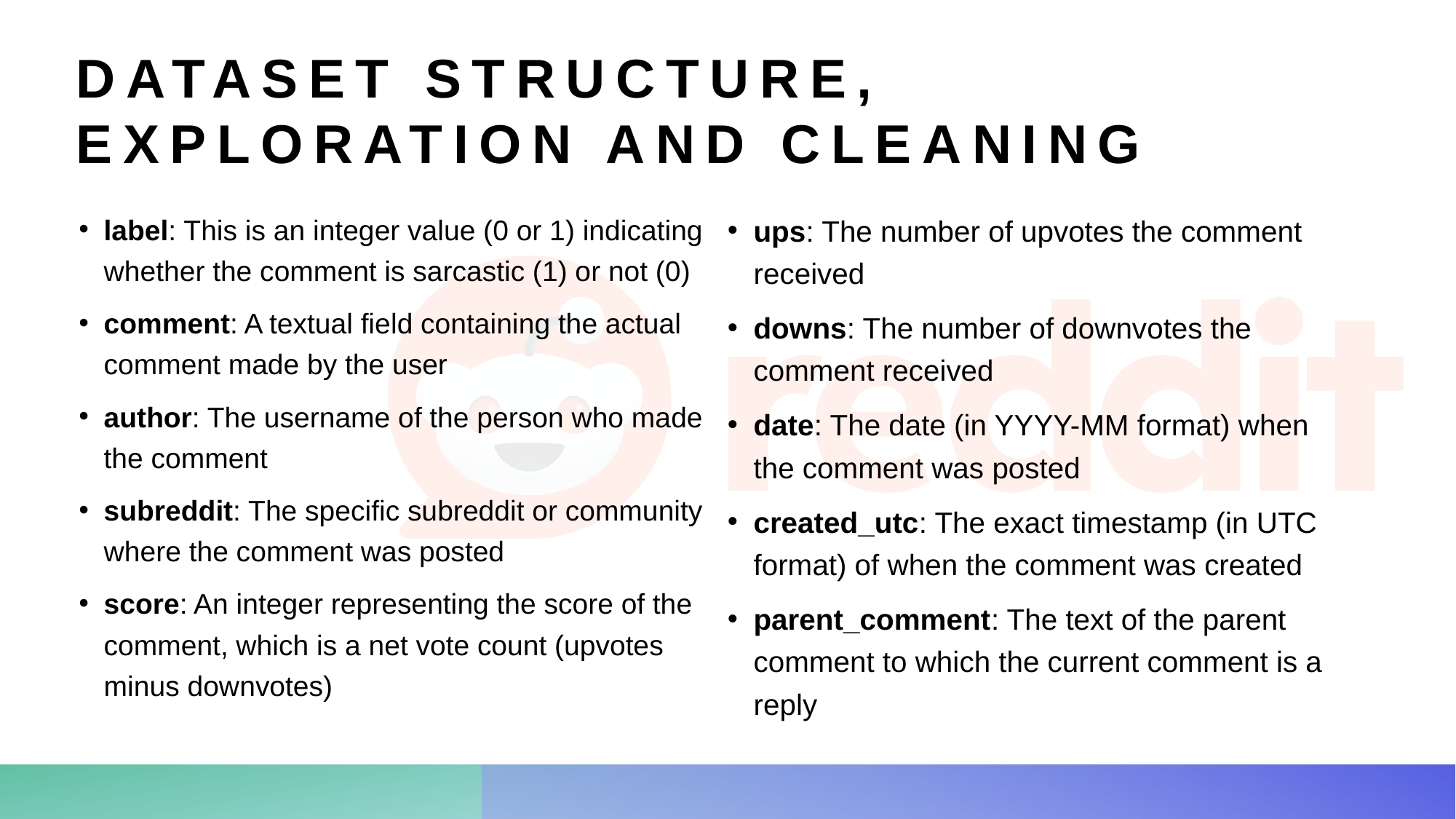

# Dataset structure, exploration and cleaning
label: This is an integer value (0 or 1) indicating whether the comment is sarcastic (1) or not (0)
comment: A textual field containing the actual comment made by the user
author: The username of the person who made the comment
subreddit: The specific subreddit or community where the comment was posted
score: An integer representing the score of the comment, which is a net vote count (upvotes minus downvotes)
ups: The number of upvotes the comment received
downs: The number of downvotes the comment received
date: The date (in YYYY-MM format) when the comment was posted
created_utc: The exact timestamp (in UTC format) of when the comment was created
parent_comment: The text of the parent comment to which the current comment is a reply